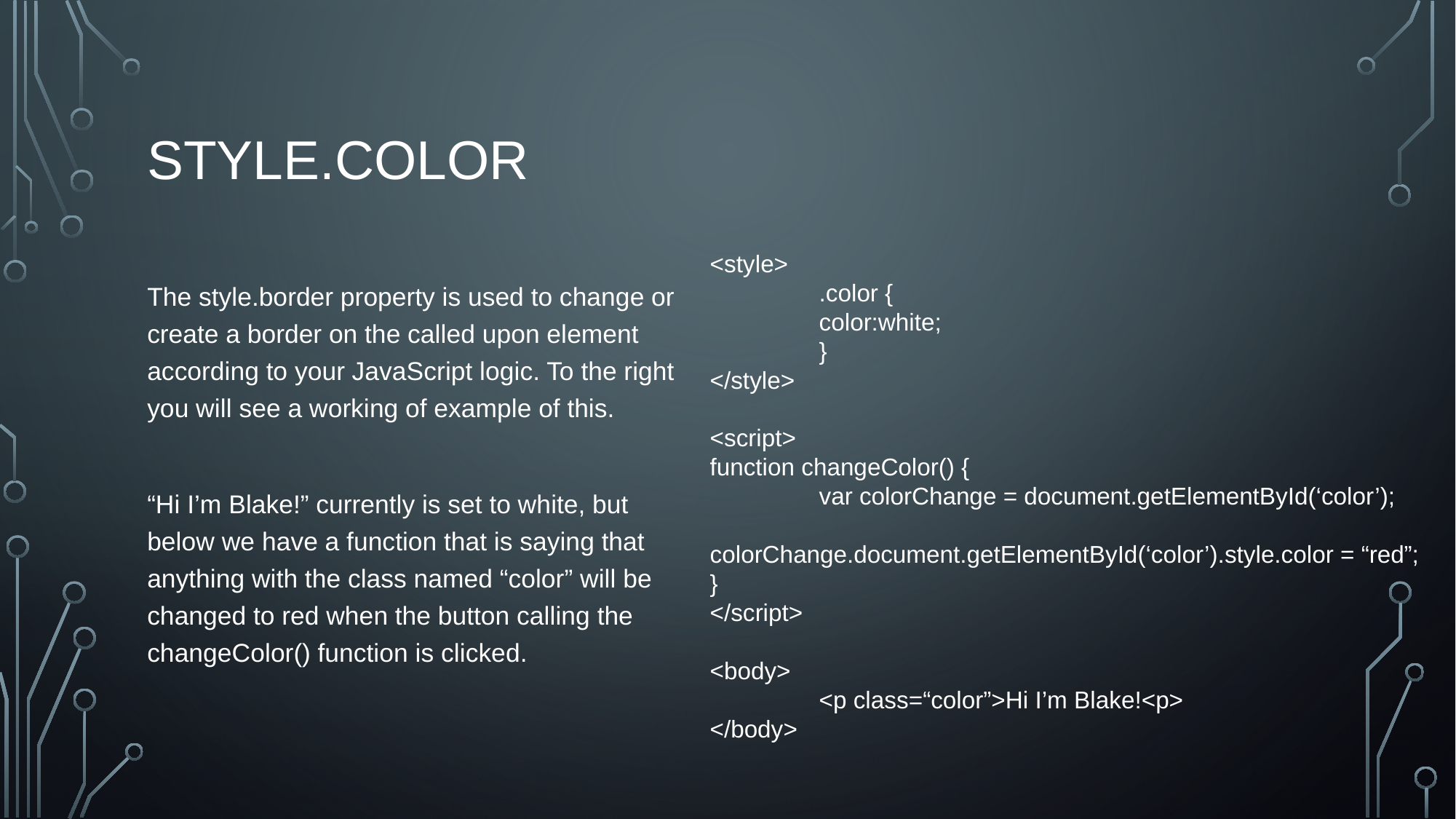

# Style.color
<style>
	.color {
	color:white;
	}
</style>

<script>
function changeColor() {
	var colorChange = document.getElementById(‘color’);
	colorChange.document.getElementById(‘color’).style.color = “red”;
}
</script>

<body>
	<p class=“color”>Hi I’m Blake!<p>
</body>
The style.border property is used to change or create a border on the called upon element according to your JavaScript logic. To the right you will see a working of example of this.

“Hi I’m Blake!” currently is set to white, but below we have a function that is saying that anything with the class named “color” will be changed to red when the button calling the changeColor() function is clicked.